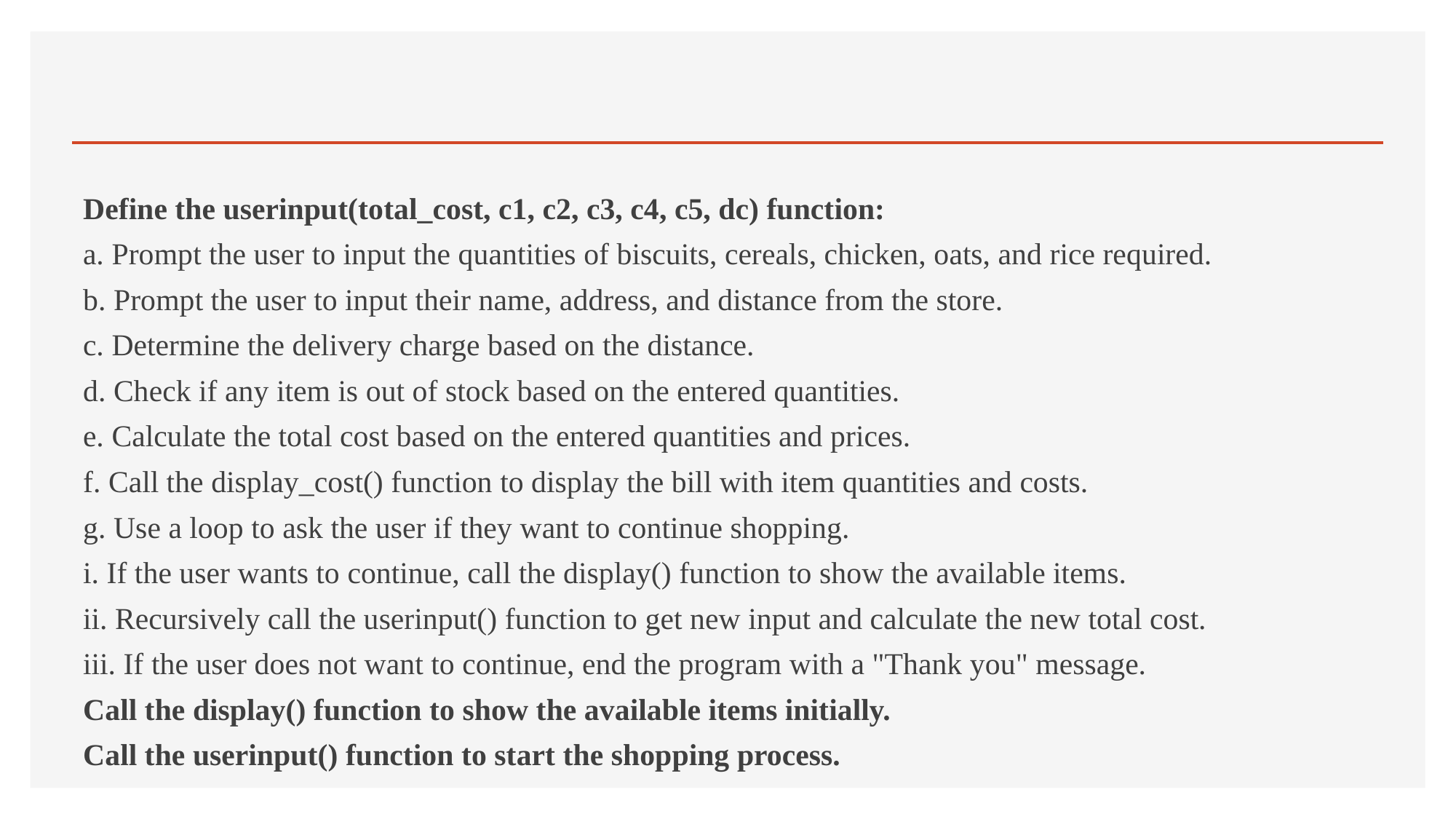

#
Define the userinput(total_cost, c1, c2, c3, c4, c5, dc) function:
a. Prompt the user to input the quantities of biscuits, cereals, chicken, oats, and rice required.
b. Prompt the user to input their name, address, and distance from the store.
c. Determine the delivery charge based on the distance.
d. Check if any item is out of stock based on the entered quantities.
e. Calculate the total cost based on the entered quantities and prices.
f. Call the display_cost() function to display the bill with item quantities and costs.
g. Use a loop to ask the user if they want to continue shopping.
i. If the user wants to continue, call the display() function to show the available items.
ii. Recursively call the userinput() function to get new input and calculate the new total cost.
iii. If the user does not want to continue, end the program with a "Thank you" message.
Call the display() function to show the available items initially.
Call the userinput() function to start the shopping process.